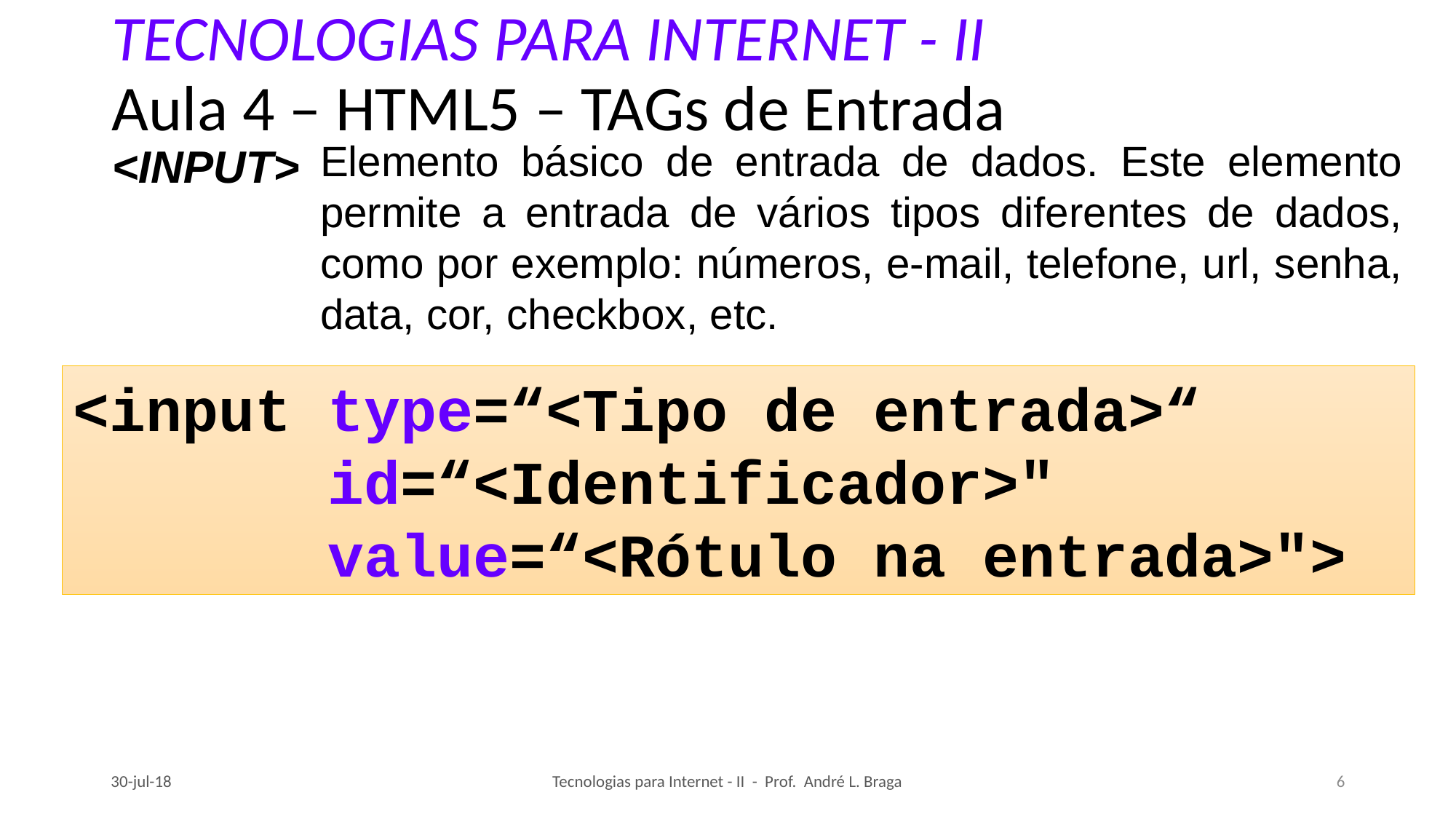

# TECNOLOGIAS PARA INTERNET - II Aula 4 – HTML5 – TAGs de Entrada <INPUT>
Elemento básico de entrada de dados. Este elemento permite a entrada de vários tipos diferentes de dados, como por exemplo: números, e-mail, telefone, url, senha, data, cor, checkbox, etc.
<input type=“<Tipo de entrada>“
       id=“<Identificador>"
       value=“<Rótulo na entrada>">
30-jul-18
Tecnologias para Internet - II  -  Prof.  André L. Braga
6